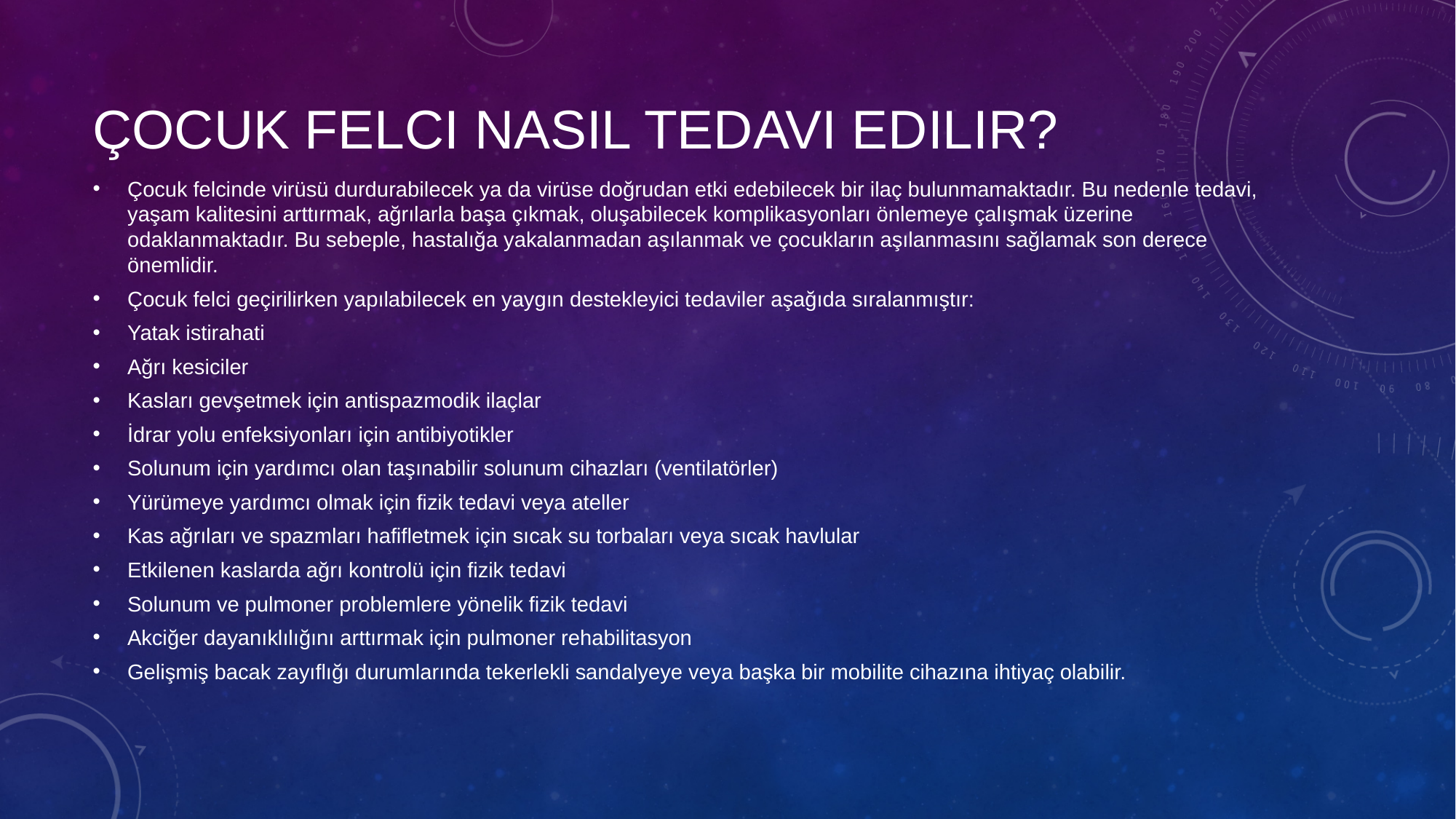

# Çocuk felci nasıl tedavi edilir?
Çocuk felcinde virüsü durdurabilecek ya da virüse doğrudan etki edebilecek bir ilaç bulunmamaktadır. Bu nedenle tedavi, yaşam kalitesini arttırmak, ağrılarla başa çıkmak, oluşabilecek komplikasyonları önlemeye çalışmak üzerine odaklanmaktadır. Bu sebeple, hastalığa yakalanmadan aşılanmak ve çocukların aşılanmasını sağlamak son derece önemlidir.
Çocuk felci geçirilirken yapılabilecek en yaygın destekleyici tedaviler aşağıda sıralanmıştır:
Yatak istirahati
Ağrı kesiciler
Kasları gevşetmek için antispazmodik ilaçlar
İdrar yolu enfeksiyonları için antibiyotikler
Solunum için yardımcı olan taşınabilir solunum cihazları (ventilatörler)
Yürümeye yardımcı olmak için fizik tedavi veya ateller
Kas ağrıları ve spazmları hafifletmek için sıcak su torbaları veya sıcak havlular
Etkilenen kaslarda ağrı kontrolü için fizik tedavi
Solunum ve pulmoner problemlere yönelik fizik tedavi
Akciğer dayanıklılığını arttırmak için pulmoner rehabilitasyon
Gelişmiş bacak zayıflığı durumlarında tekerlekli sandalyeye veya başka bir mobilite cihazına ihtiyaç olabilir.